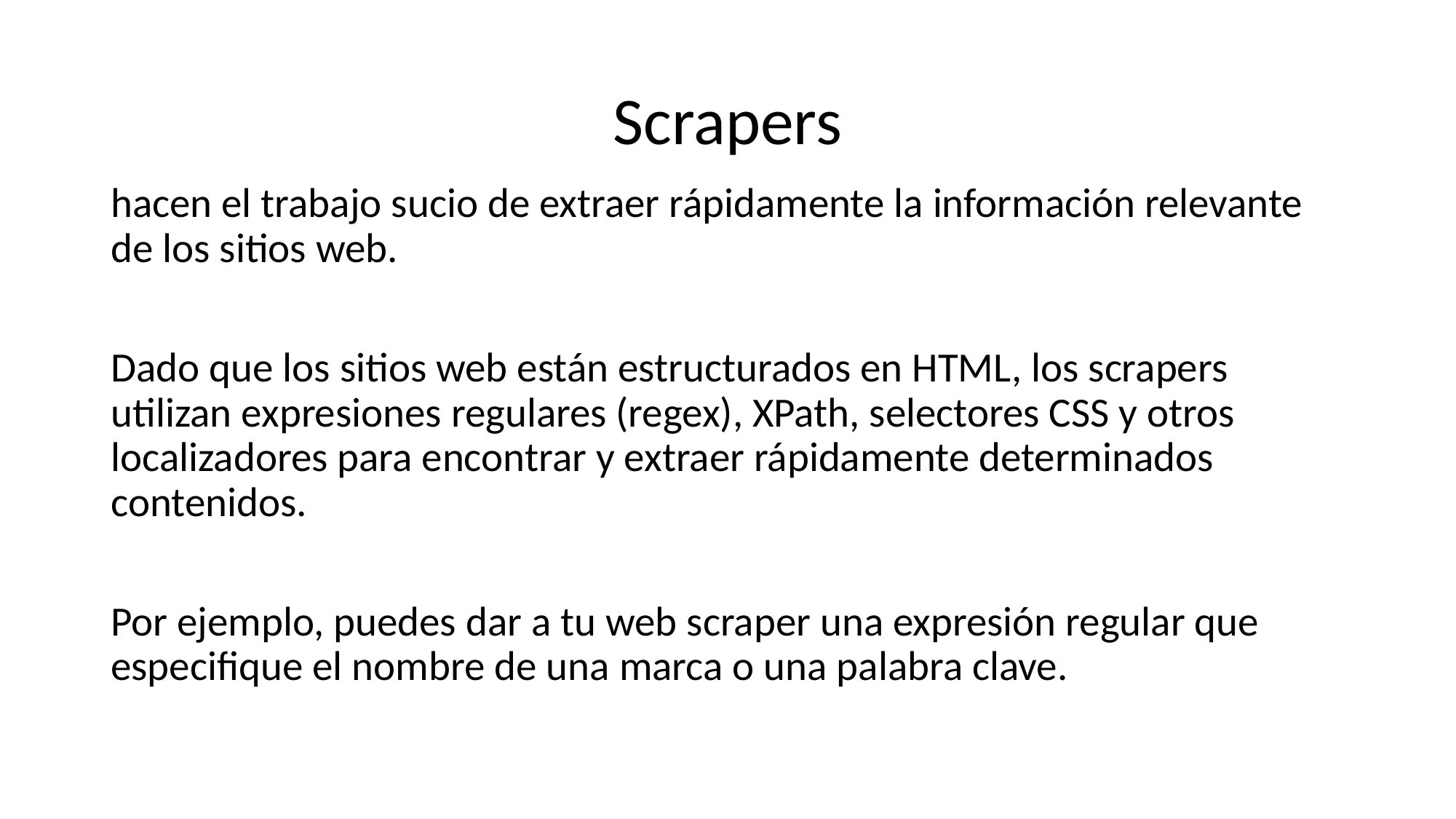

# Scrapers
hacen el trabajo sucio de extraer rápidamente la información relevante de los sitios web.

Dado que los sitios web están estructurados en HTML, los scrapers utilizan expresiones regulares (regex), XPath, selectores CSS y otros localizadores para encontrar y extraer rápidamente determinados contenidos.

Por ejemplo, puedes dar a tu web scraper una expresión regular que especifique el nombre de una marca o una palabra clave.